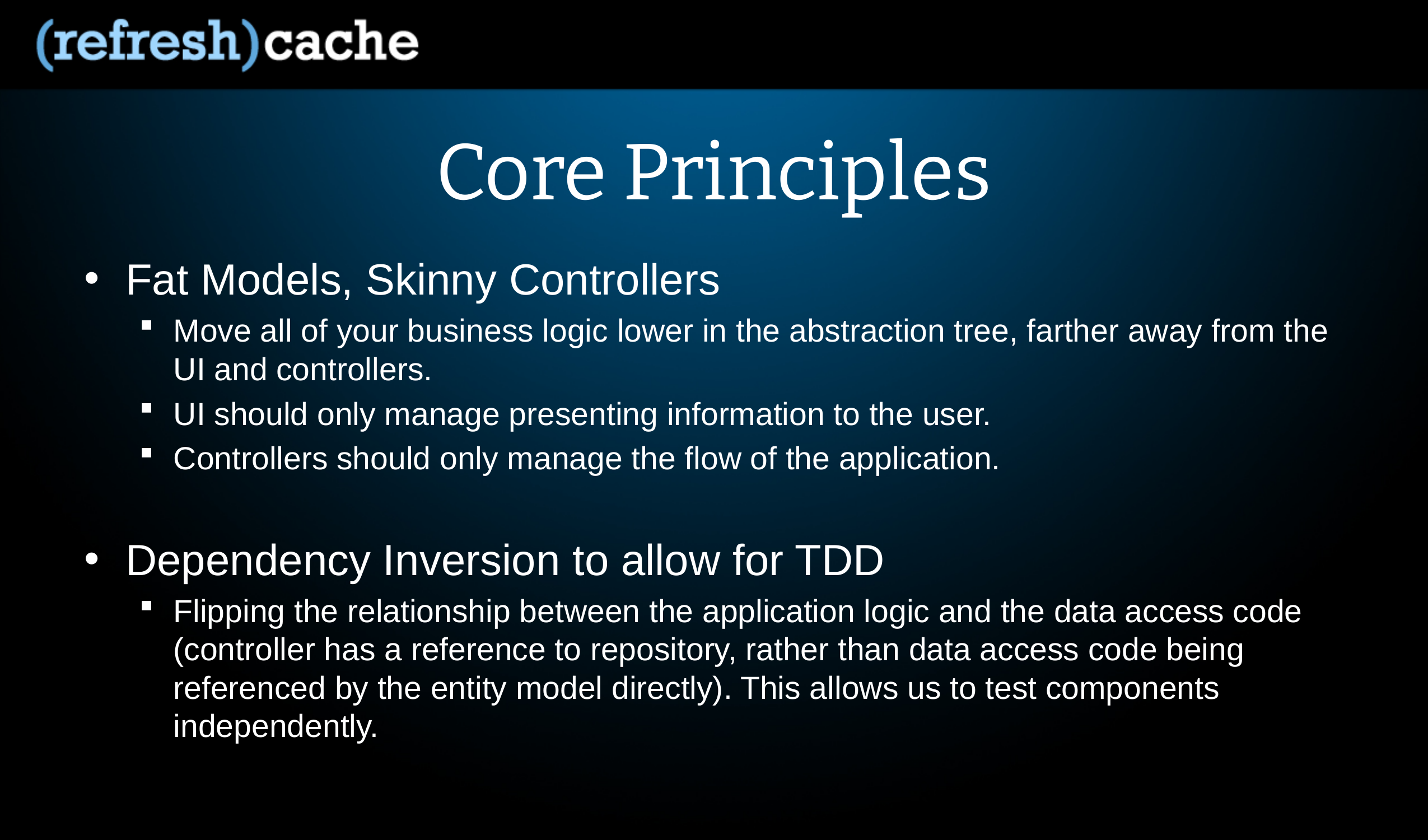

# Core Principles
Fat Models, Skinny Controllers
Move all of your business logic lower in the abstraction tree, farther away from the UI and controllers.
UI should only manage presenting information to the user.
Controllers should only manage the flow of the application.

Dependency Inversion to allow for TDD
Flipping the relationship between the application logic and the data access code (controller has a reference to repository, rather than data access code being referenced by the entity model directly). This allows us to test components independently.